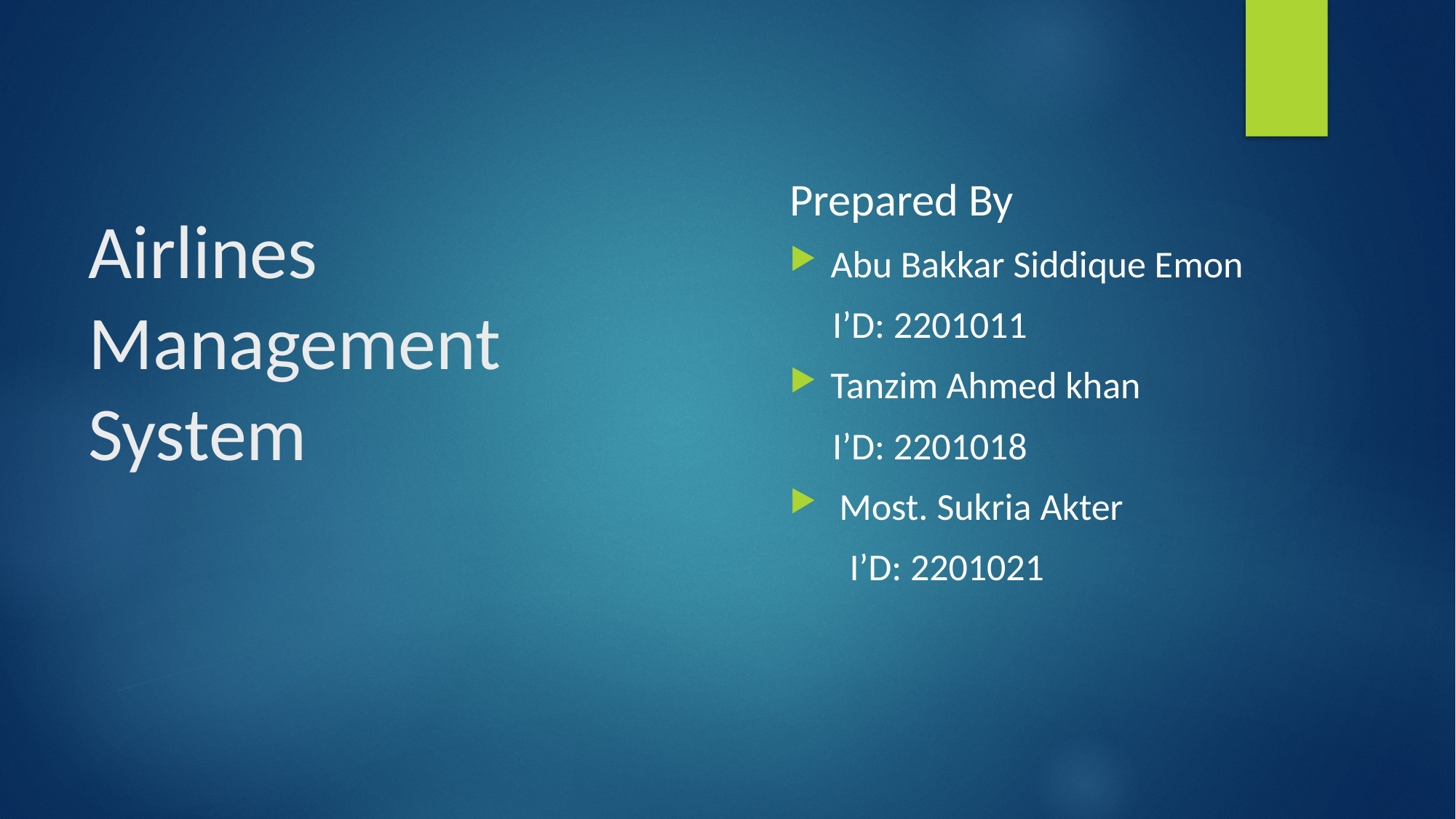

Prepared By
Abu Bakkar Siddique Emon
     I’D: 2201011
Tanzim Ahmed khan
     I’D: 2201018
 Most. Sukria Akter
       I’D: 2201021
# Airlines Management  System